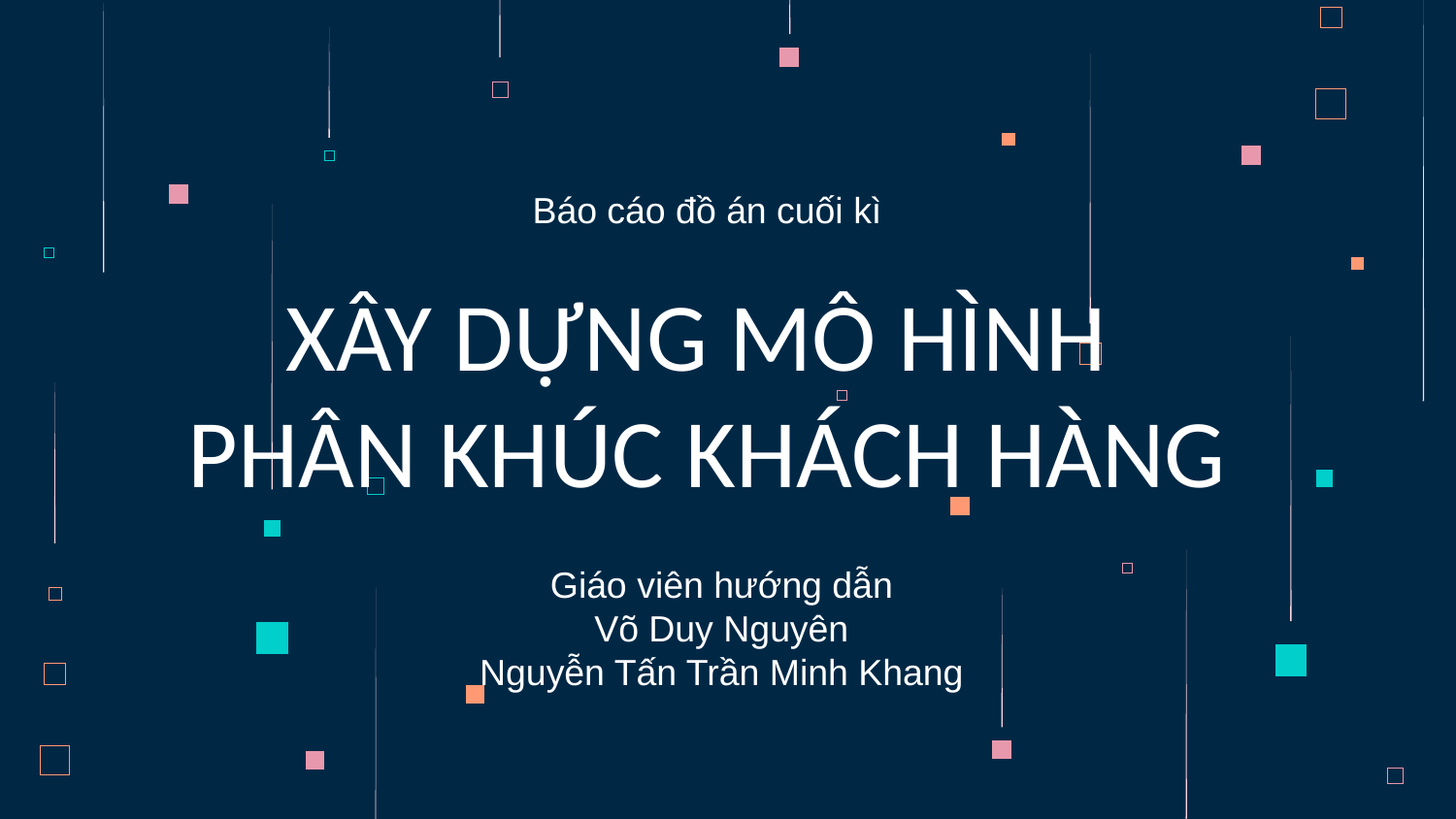

Báo cáo đồ án cuối kì

XÂY DỰNG MÔ HÌNH
PHÂN KHÚC KHÁCH HÀNG

Giáo viên hướng dẫn
Võ Duy Nguyên
Nguyễn Tấn Trần Minh Khang